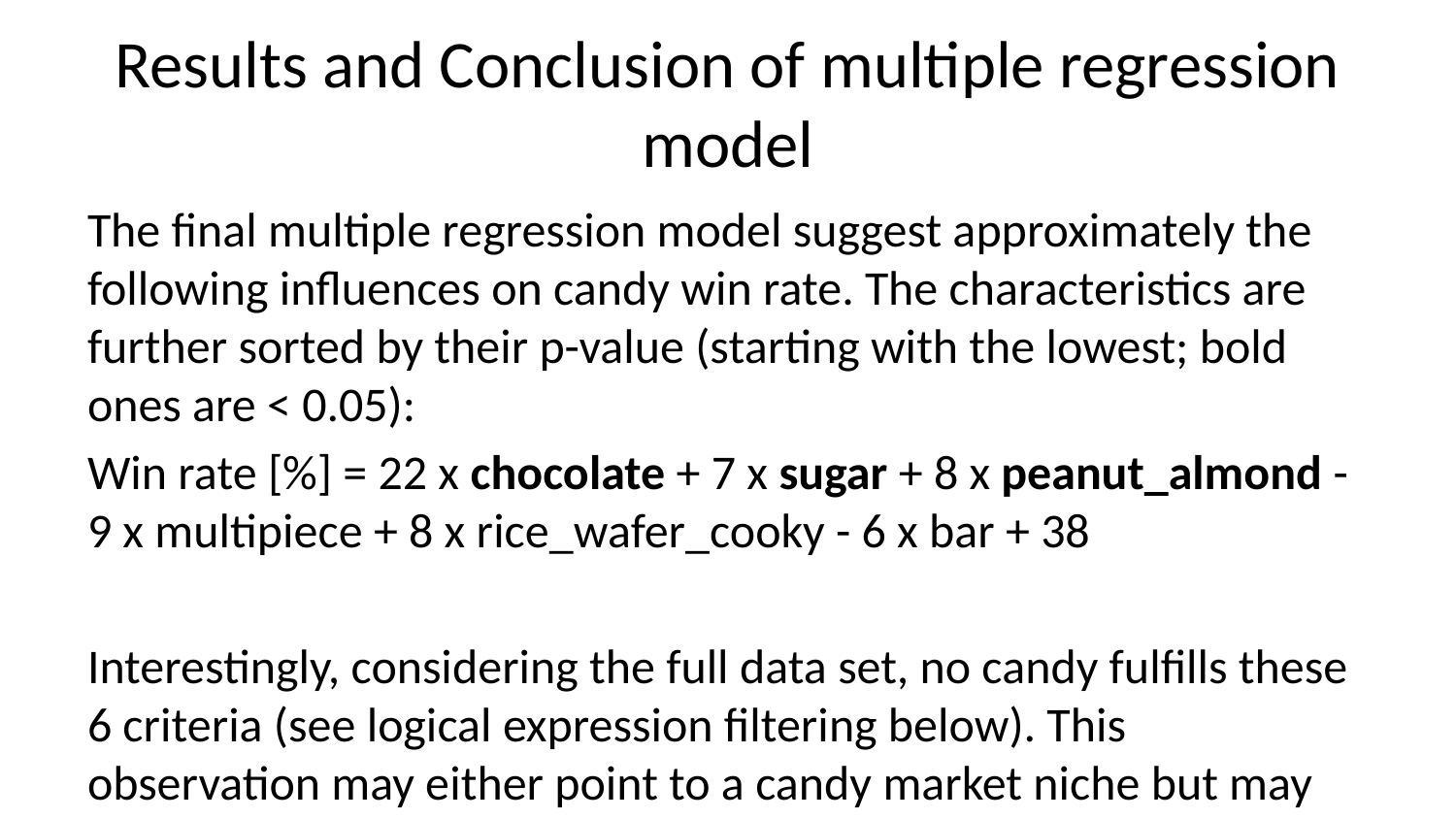

# Results and Conclusion of multiple regression model
The final multiple regression model suggest approximately the following influences on candy win rate. The characteristics are further sorted by their p-value (starting with the lowest; bold ones are < 0.05):
Win rate [%] = 22 x chocolate + 7 x sugar + 8 x peanut_almond - 9 x multipiece + 8 x rice_wafer_cooky - 6 x bar + 38

Interestingly, considering the full data set, no candy fulfills these 6 criteria (see logical expression filtering below). This observation may either point to a candy market niche but may also be misleading. Some of the involved predictors are still rather weakly statistically significant (‘rice_wafer_cooky’, ‘bar’ and ‘multipiece’)). Even though this idea might be worth following, the current data seems insufficient to adequately address this question.
# A tibble: 0 × 1
# ℹ 1 variable: candy <chr>